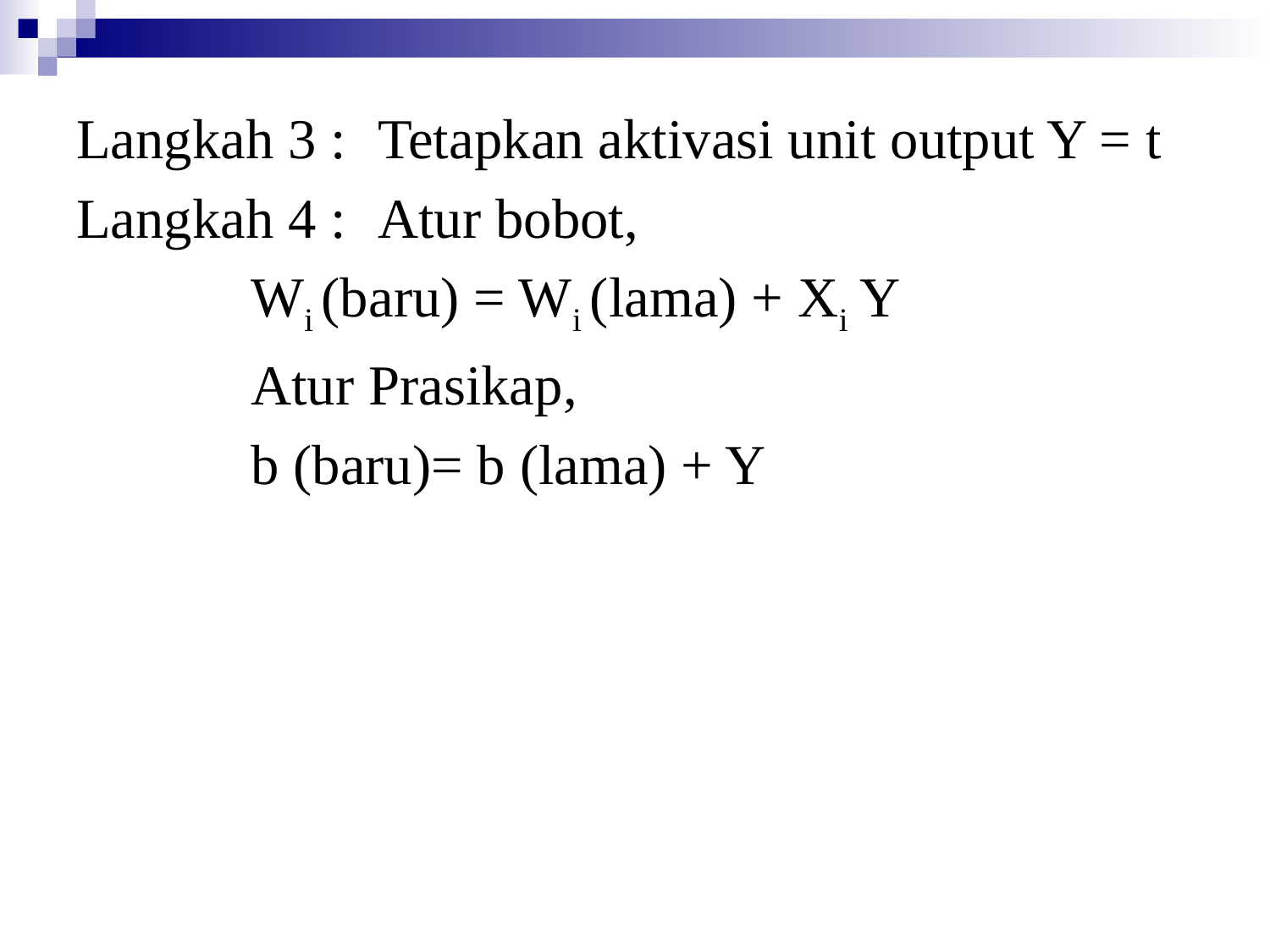

Langkah 3 :	Tetapkan aktivasi unit output Y = t
Langkah 4 :	Atur bobot,
		Wi (baru) = Wi (lama) + Xi Y
		Atur Prasikap,
		b (baru)= b (lama) + Y